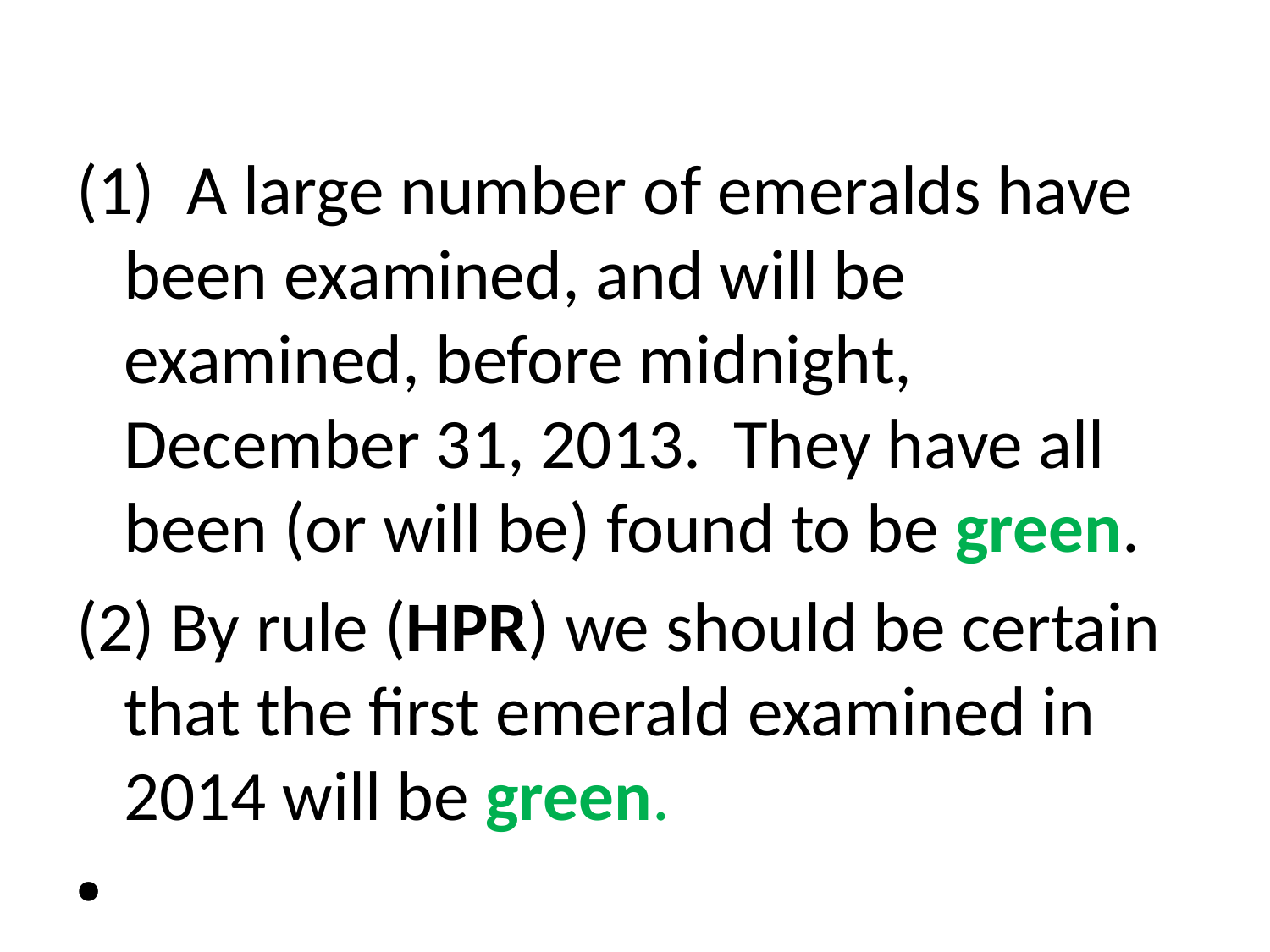

(1)  A large number of emeralds have been examined, and will be examined, before midnight, December 31, 2013.  They have all been (or will be) found to be green.
(2) By rule (HPR) we should be certain that the first emerald examined in 2014 will be green.